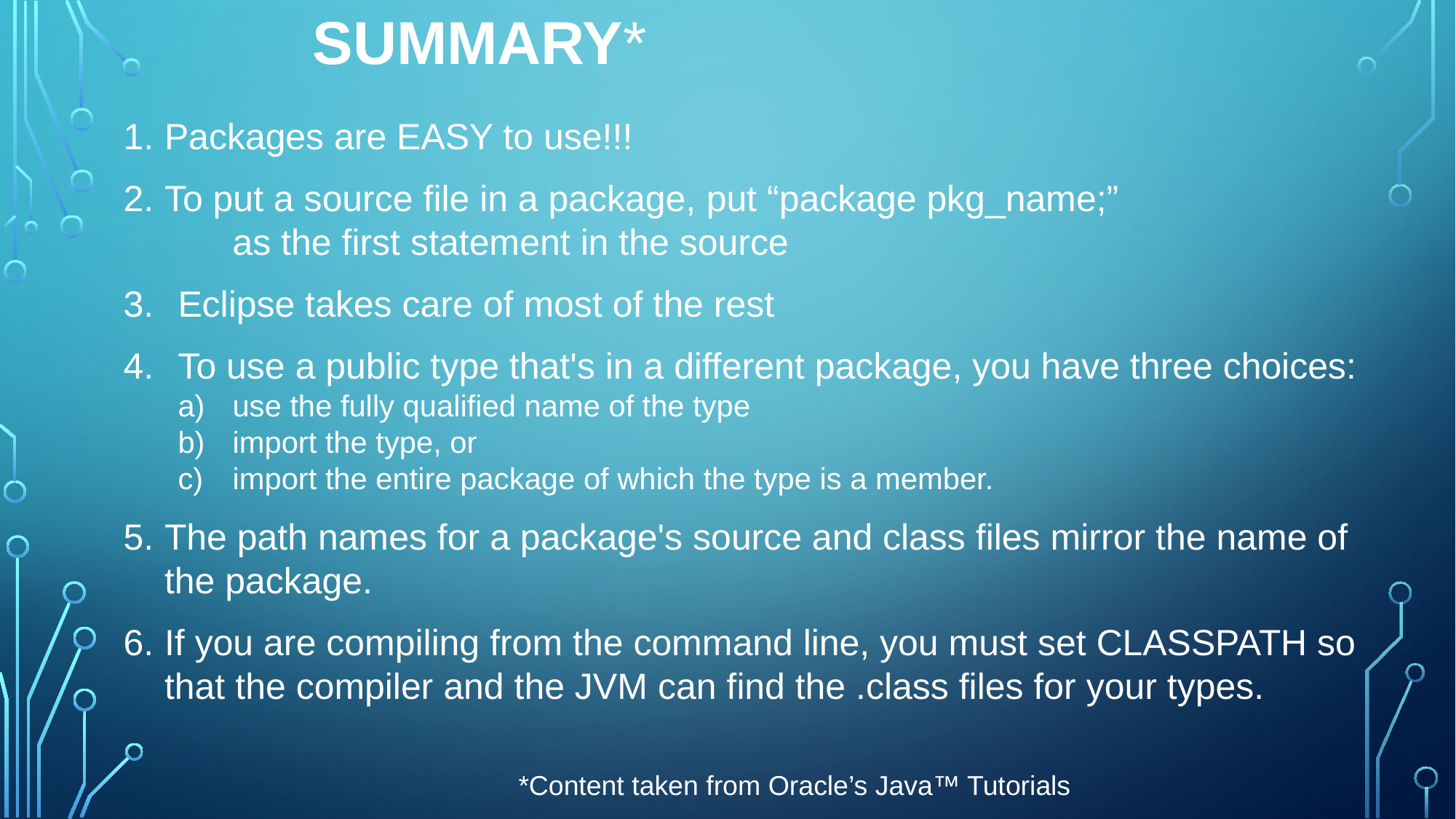

# Summary*
Packages are EASY to use!!!
To put a source file in a package, put “package pkg_name;”
	as the first statement in the source
Eclipse takes care of most of the rest
To use a public type that's in a different package, you have three choices:
use the fully qualified name of the type
import the type, or
import the entire package of which the type is a member.
The path names for a package's source and class files mirror the name of the package.
If you are compiling from the command line, you must set CLASSPATH so that the compiler and the JVM can find the .class files for your types.
*Content taken from Oracle’s Java™ Tutorials